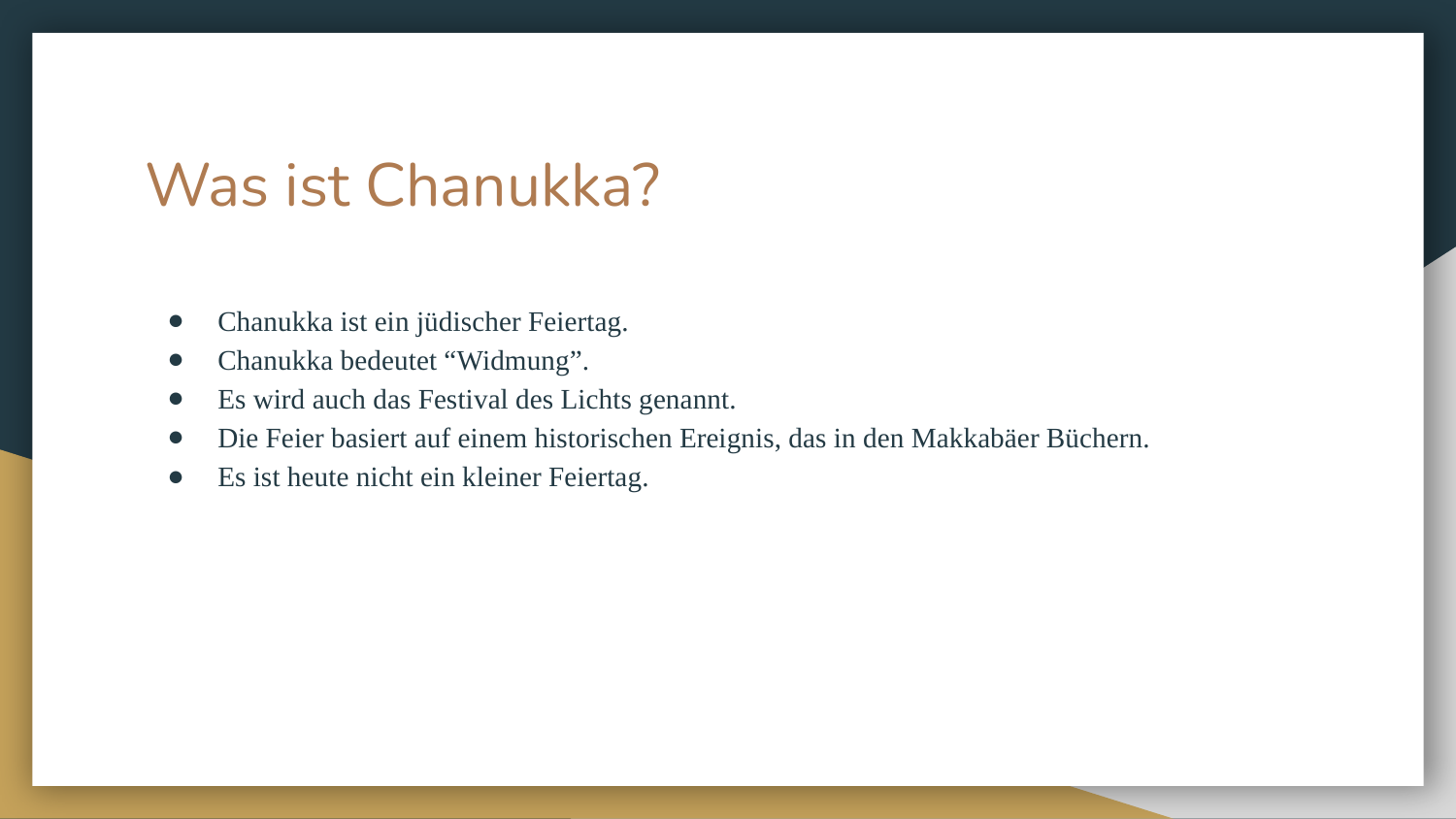

# Was ist Chanukka?
Chanukka ist ein jüdischer Feiertag.
Chanukka bedeutet “Widmung”.
Es wird auch das Festival des Lichts genannt.
Die Feier basiert auf einem historischen Ereignis, das in den Makkabäer Büchern.
Es ist heute nicht ein kleiner Feiertag.